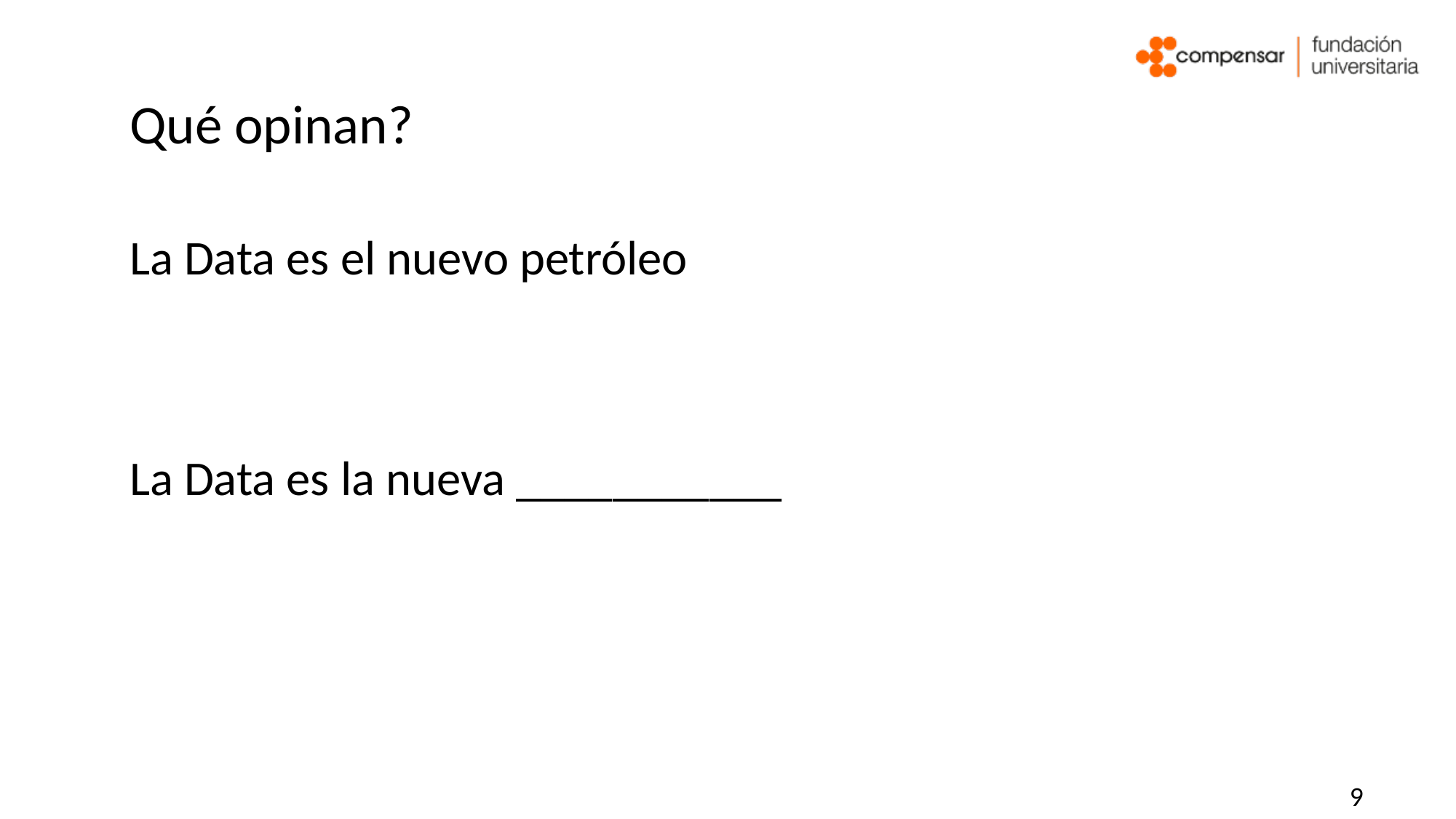

# Qué opinan?
La Data es el nuevo petróleo

La Data es la nueva ___________

9